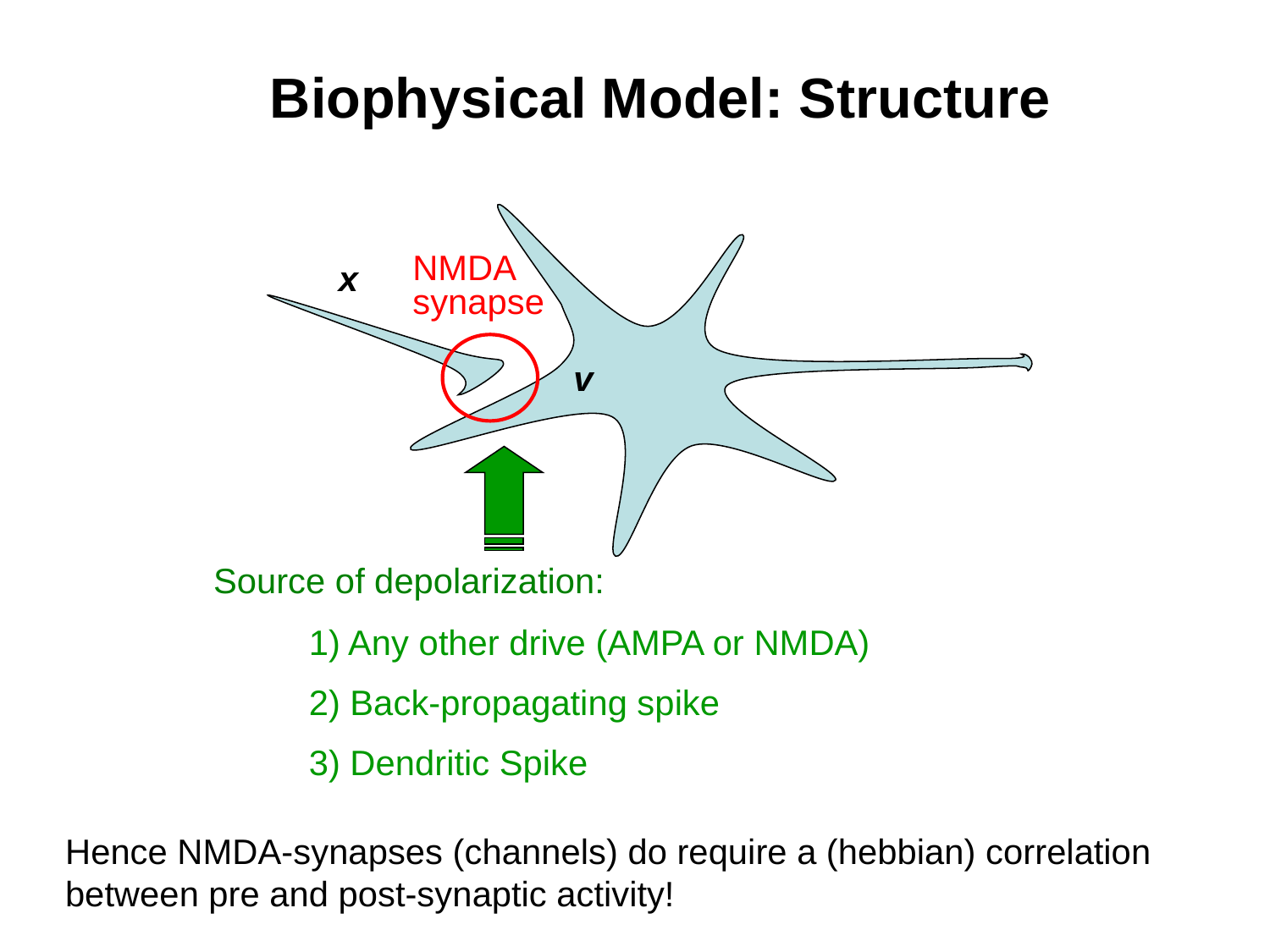

# Biophysical Model: Structure

x
NMDA
synapse

v

   Source of depolarization:
1) Any other drive (AMPA or NMDA)
2) Back-propagating spike
3) Dendritic Spike
Hence NMDA-synapses (channels) do require a (hebbian) correlation between pre and post-synaptic activity!